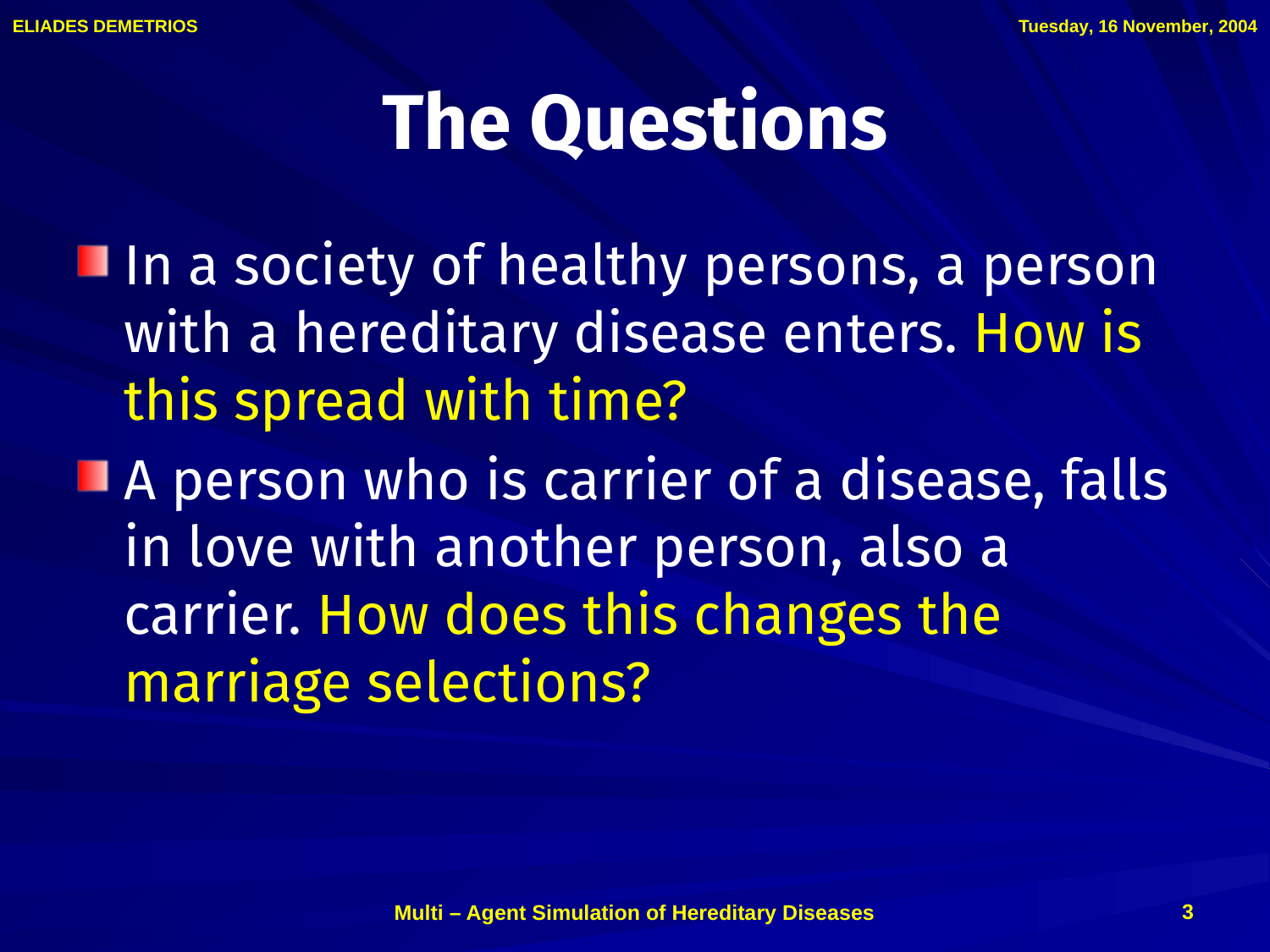

# The Questions
In a society of healthy persons, a person with a hereditary disease enters. How is this spread with time?
A person who is carrier of a disease, falls in love with another person, also a carrier. How does this changes the marriage selections?
3
Multi – Agent Simulation of Hereditary Diseases